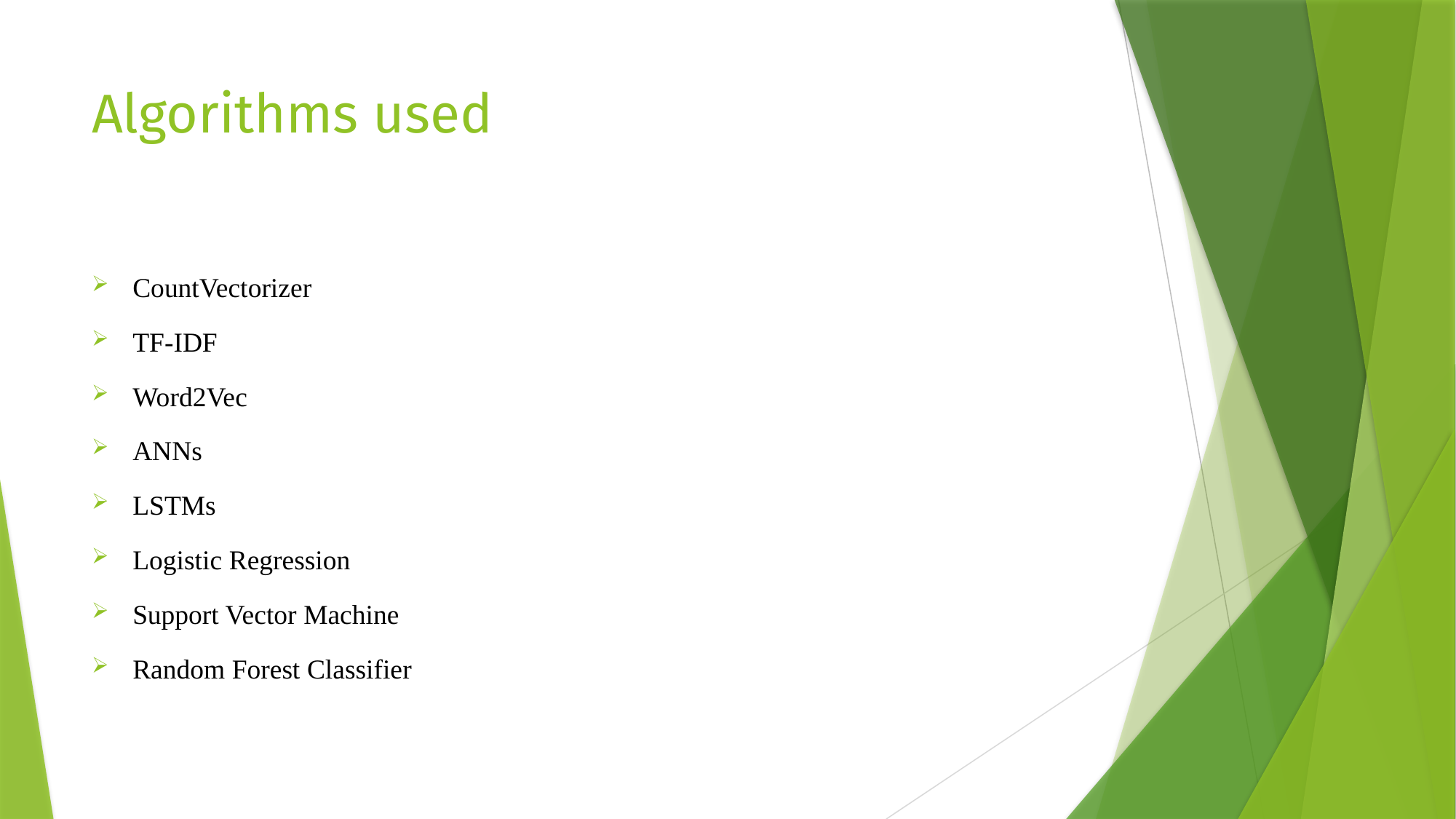

# Algorithms used
CountVectorizer
TF-IDF
Word2Vec
ANNs
LSTMs
Logistic Regression
Support Vector Machine
Random Forest Classifier